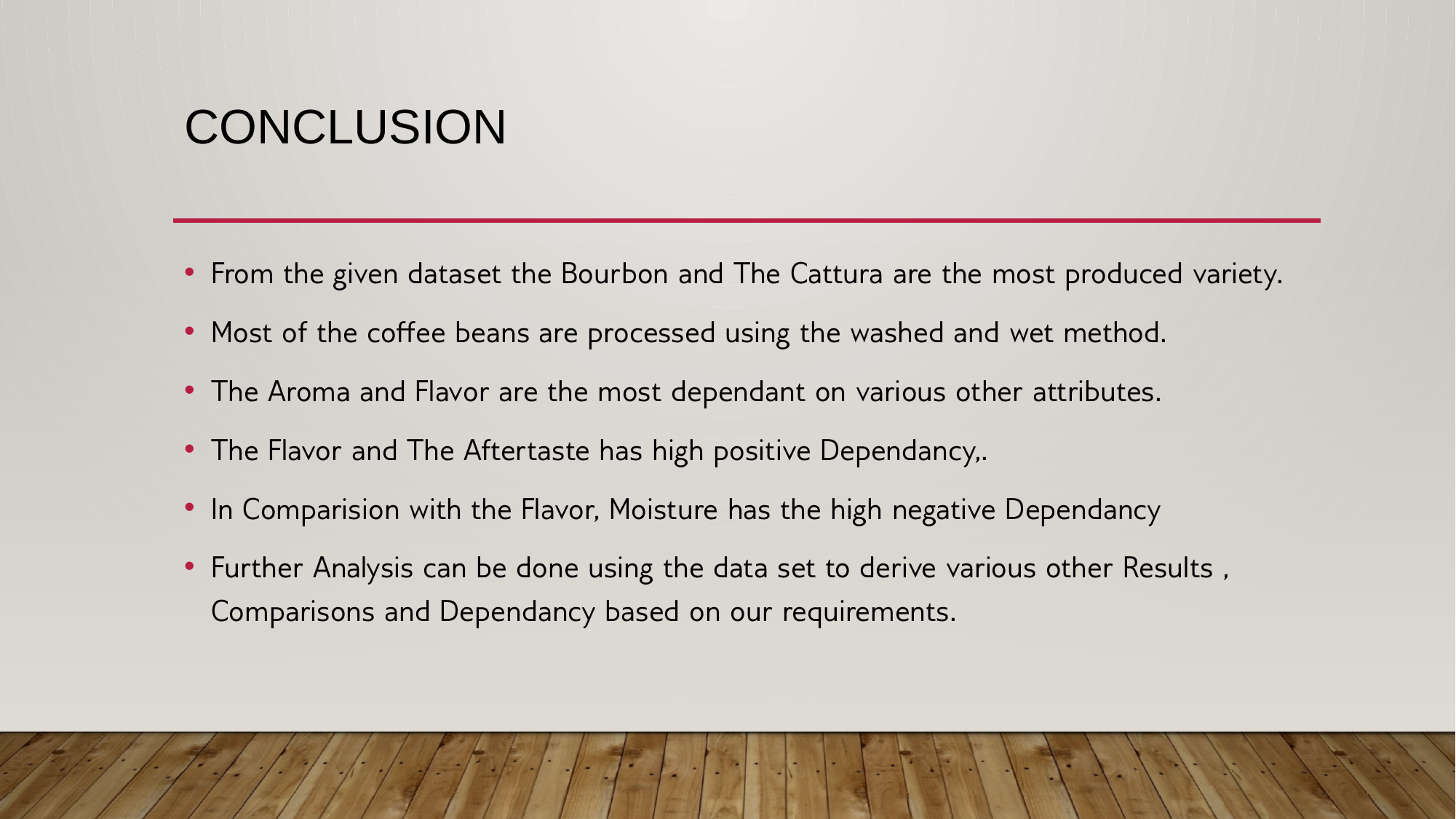

# CONCLUSION
From the given dataset the Bourbon and The Cattura are the most produced variety.
Most of the coffee beans are processed using the washed and wet method.
The Aroma and Flavor are the most dependant on various other attributes.
The Flavor and The Aftertaste has high positive Dependancy,.
In Comparision with the Flavor, Moisture has the high negative Dependancy
Further Analysis can be done using the data set to derive various other Results , Comparisons and Dependancy based on our requirements.